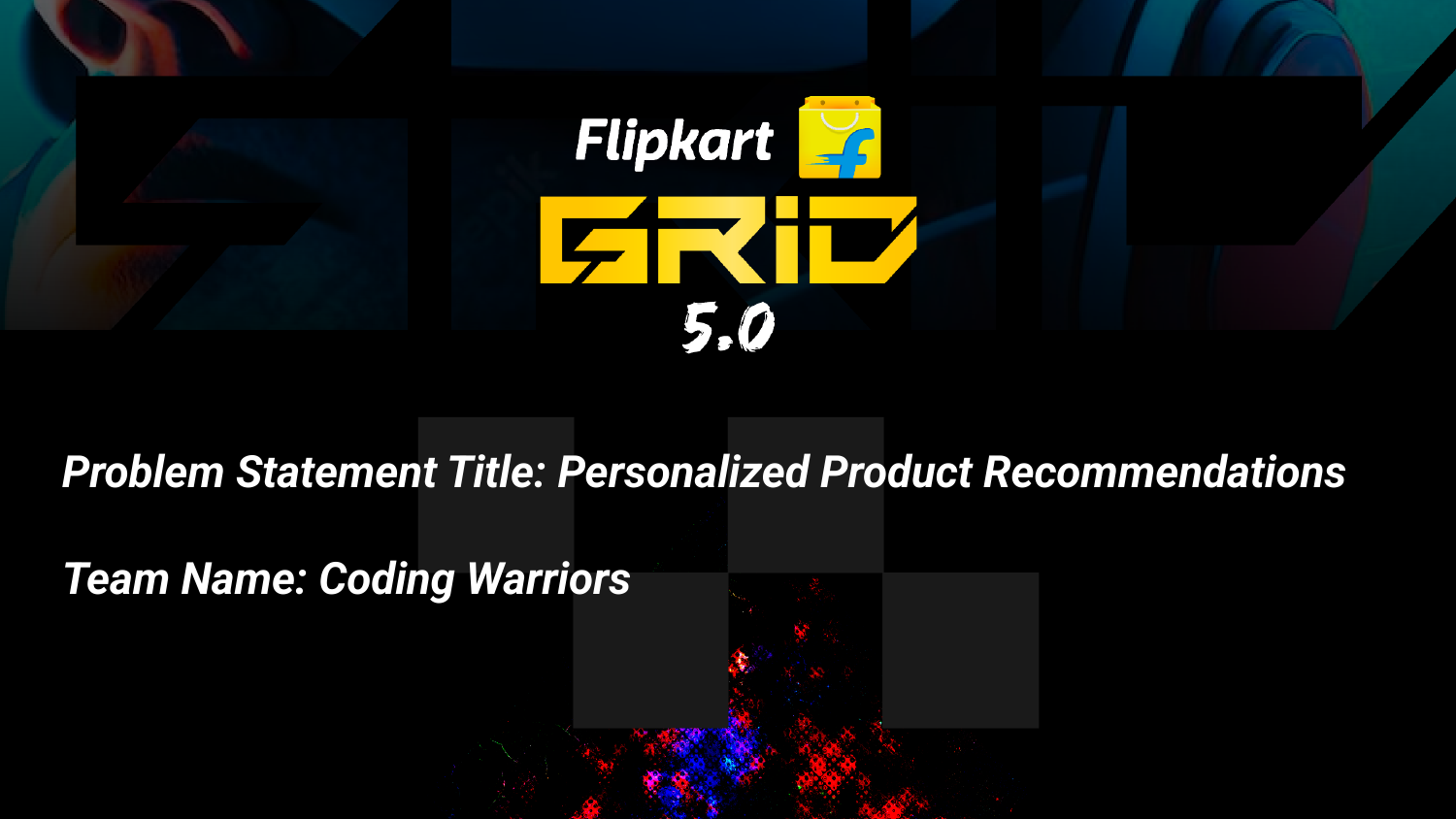

Problem Statement Title: Personalized Product Recommendations
Team Name: Coding Warriors